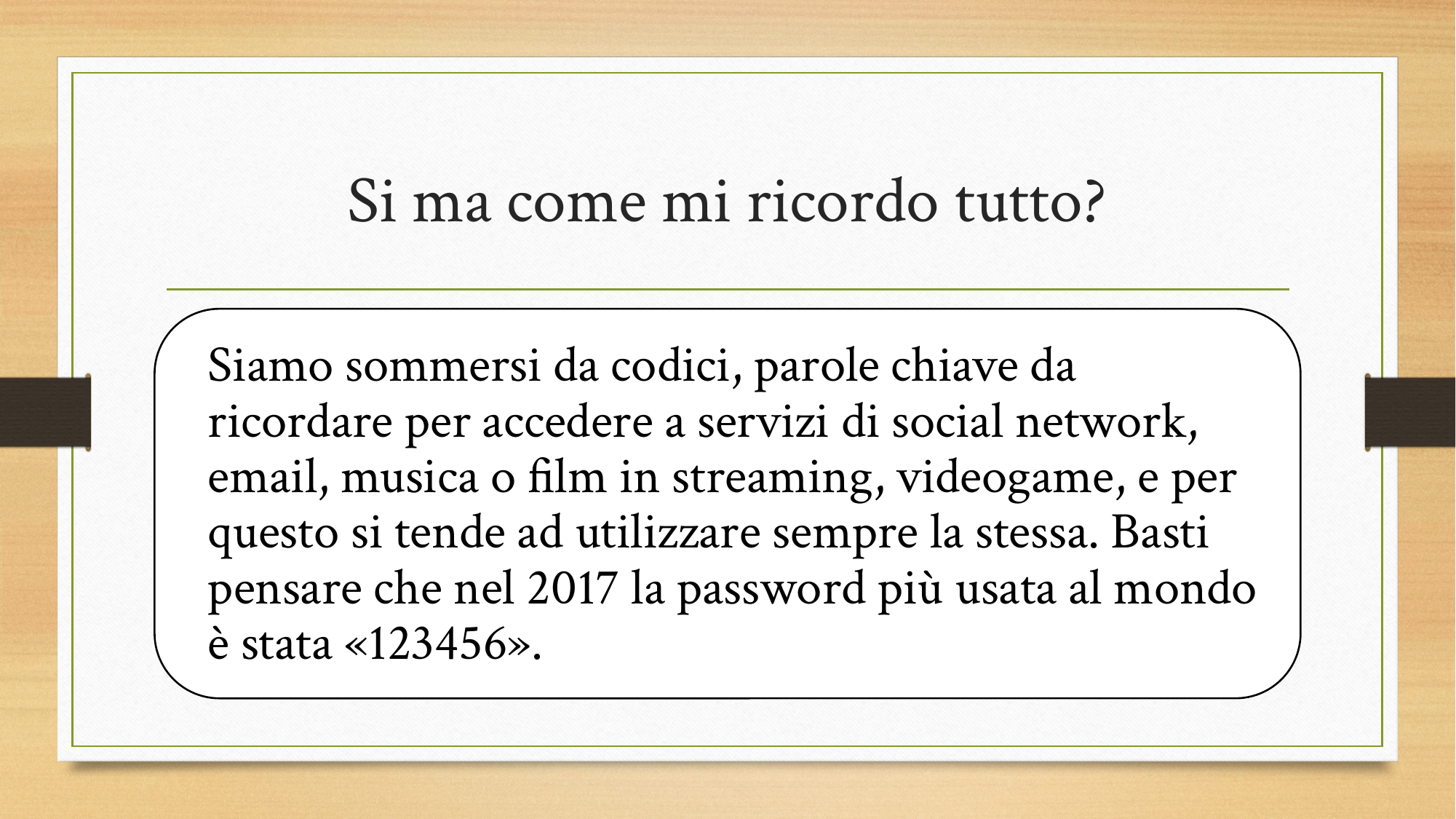

# Si ma come mi ricordo tutto?
Siamo sommersi da codici, parole chiave da ricordare per accedere a servizi di social network, email, musica o film in streaming, videogame, e per questo si tende ad utilizzare sempre la stessa. Basti pensare che nel 2017 la password più usata al mondo è stata «123456».